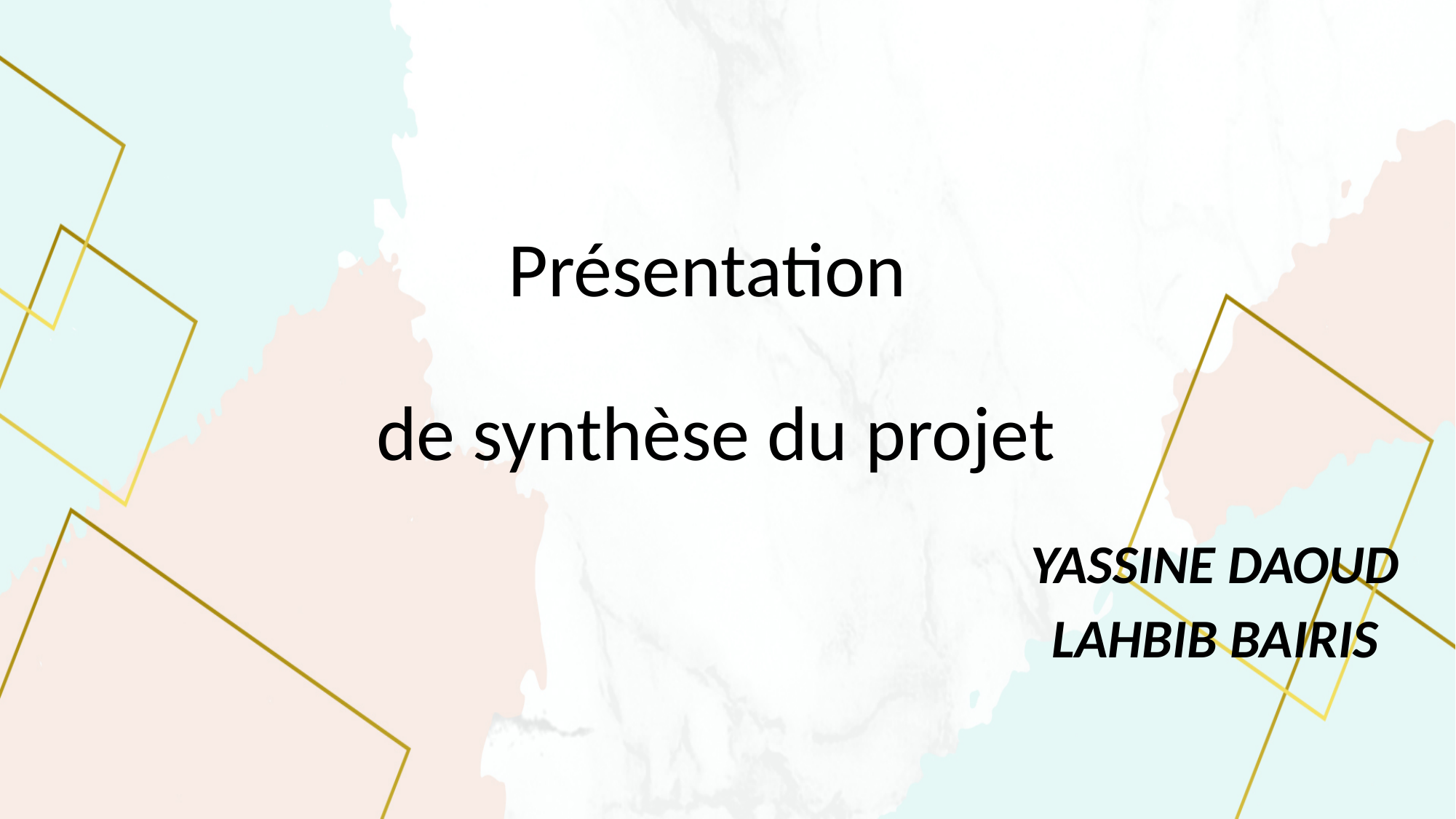

# Présentation de synthèse du projet

YASSINE DAOUD
LAHBIB BAIRIS